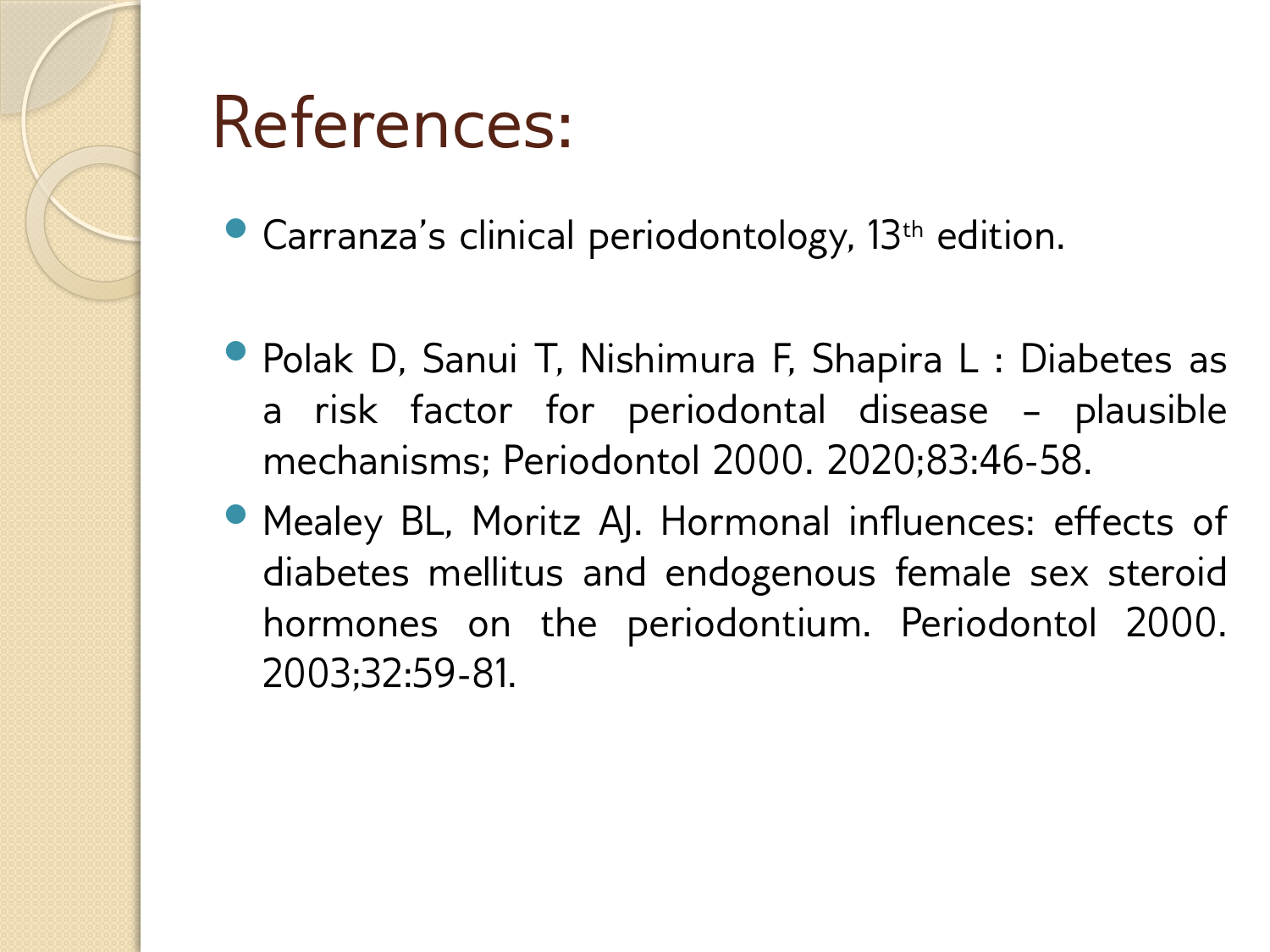

# References:
Carranza’s clinical periodontology, 13th edition.

Polak D, Sanui T, Nishimura F, Shapira L : Diabetes as a risk factor for periodontal disease – plausible mechanisms; Periodontol 2000. 2020;83:46-58.
Mealey BL, Moritz AJ. Hormonal influences: effects of diabetes mellitus and endogenous female sex steroid hormones on the periodontium. Periodontol 2000. 2003;32:59-81.